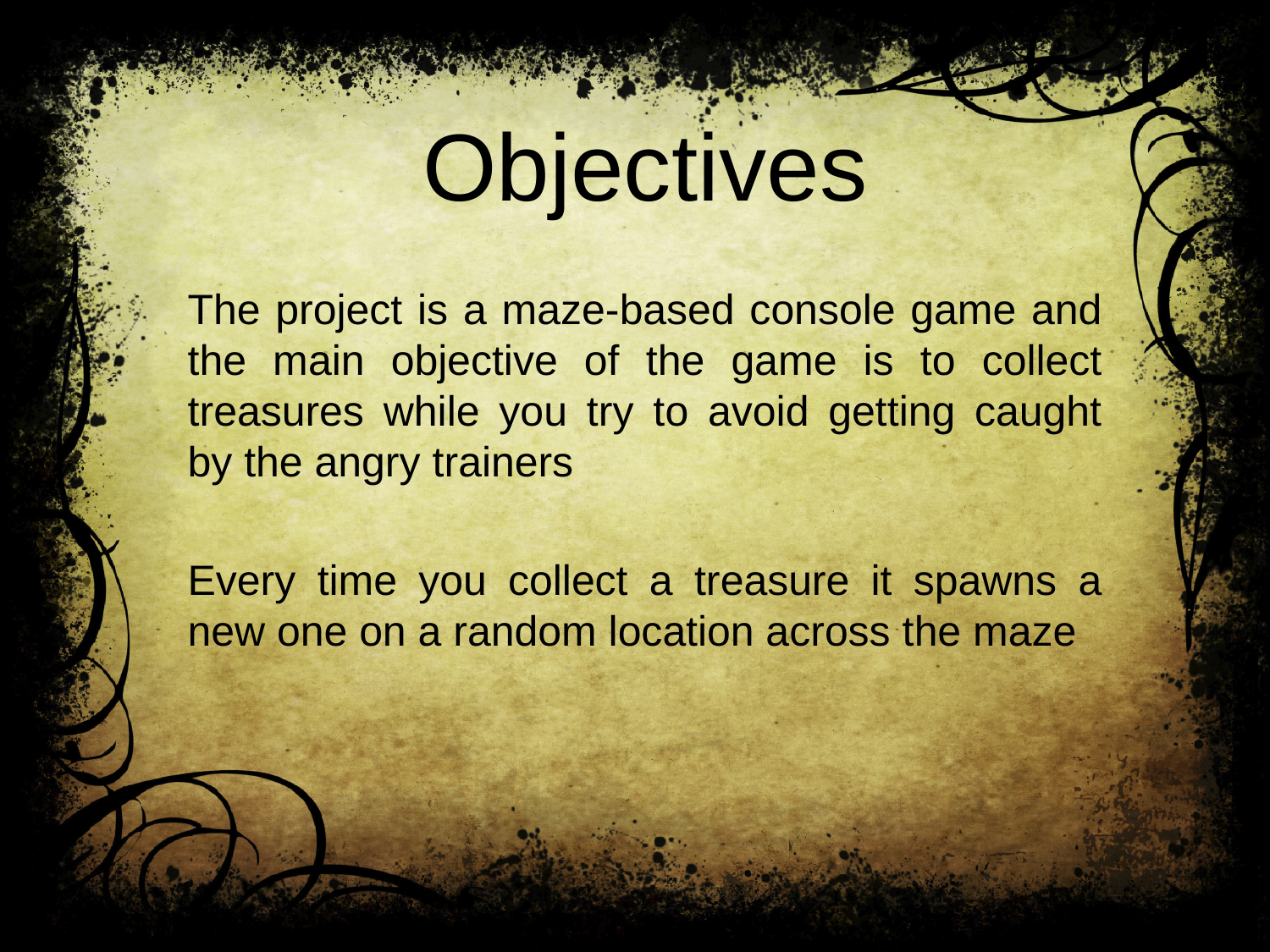

# Objectives
The project is a maze-based console game and the main objective of the game is to collect treasures while you try to avoid getting caught by the angry trainers

Every time you collect a treasure it spawns a new one on a random location across the maze